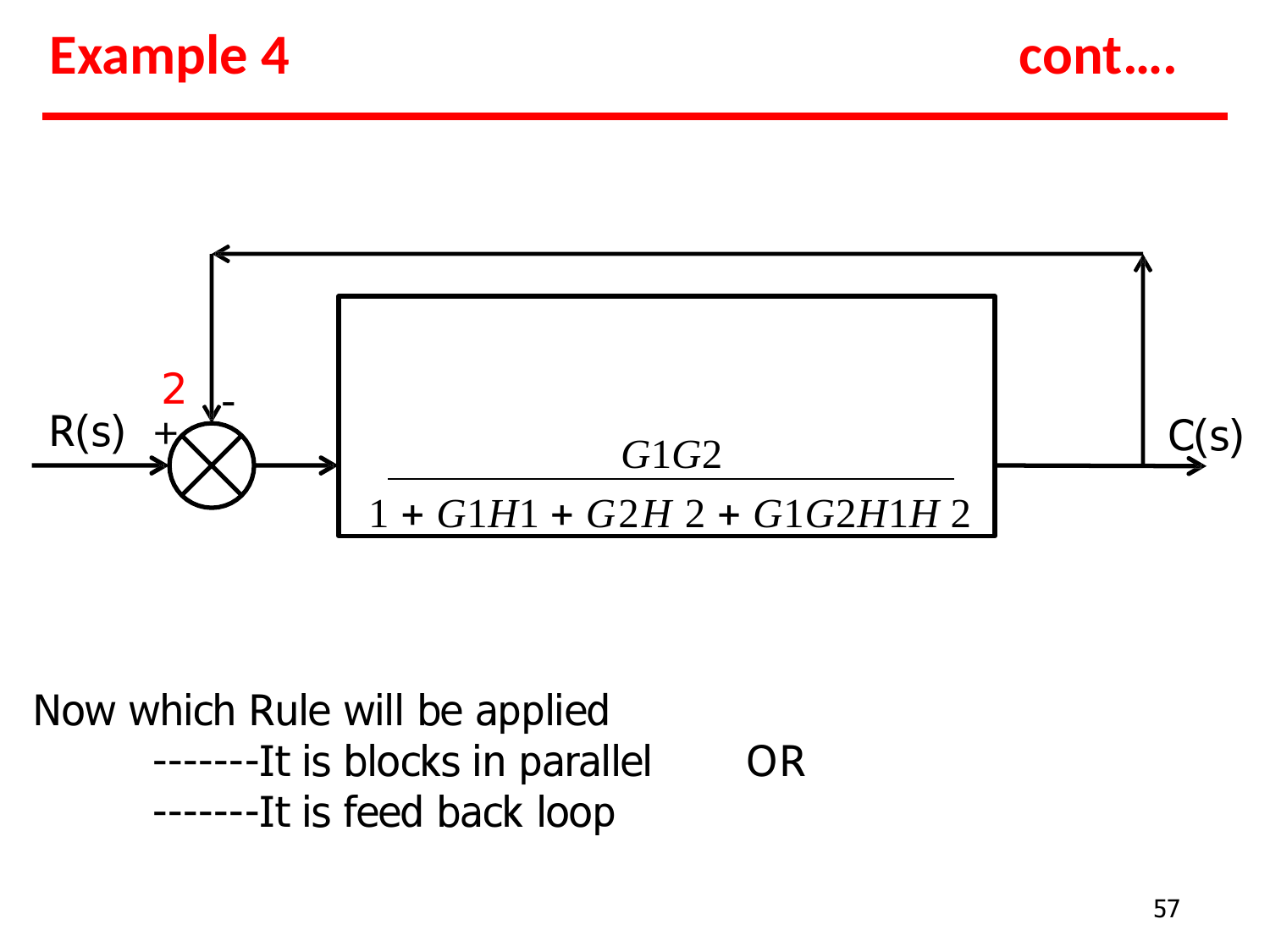

# Example 4
cont….

G1G2
1 + G1H1 + G2H 2 + G1G2H1H 2
2
R(s)	+
-
C(s)

Now which Rule will be applied
-------It is blocks in parallel
-------It is feed back loop
OR

57